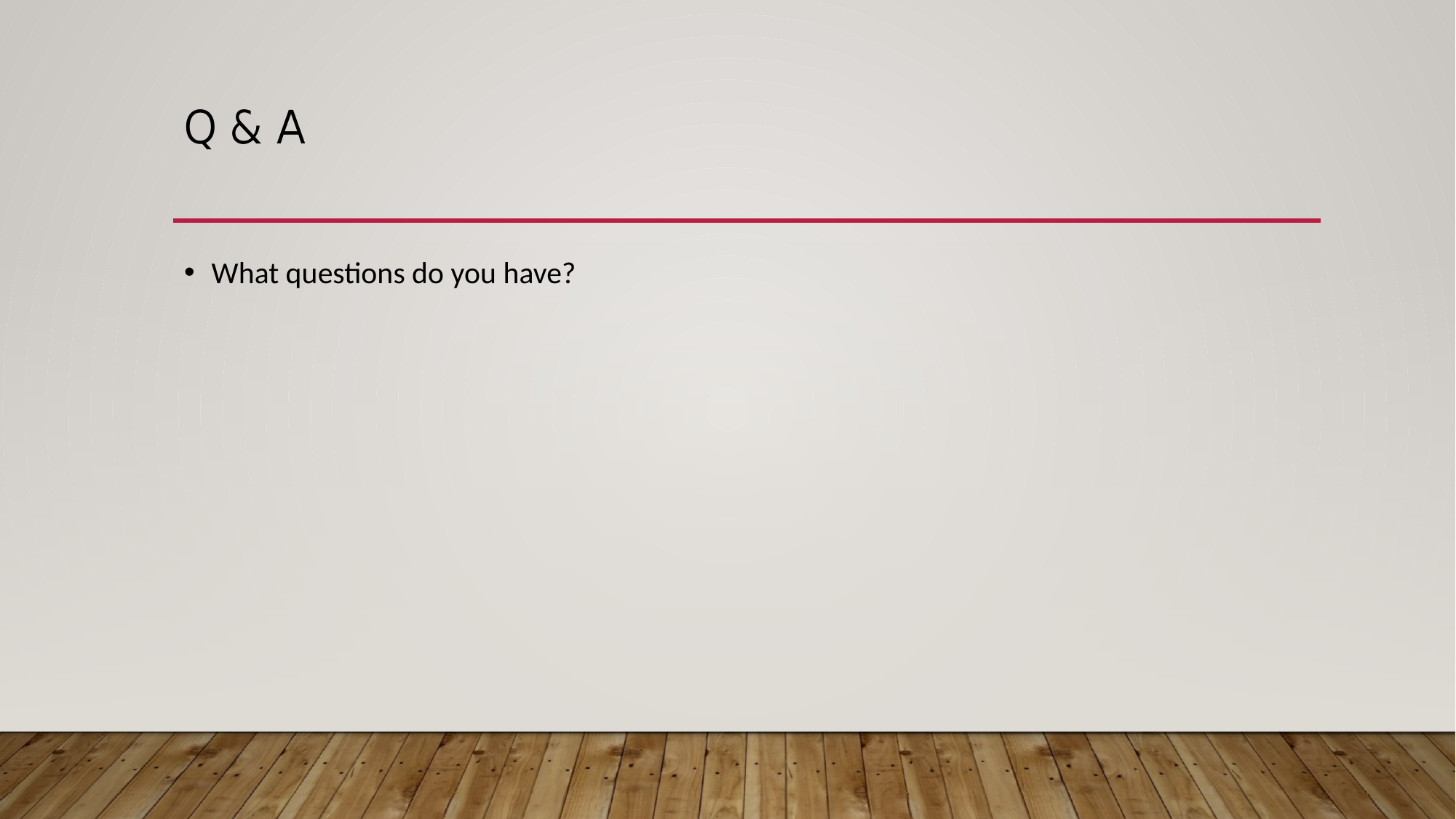

# Q & A
What questions do you have?